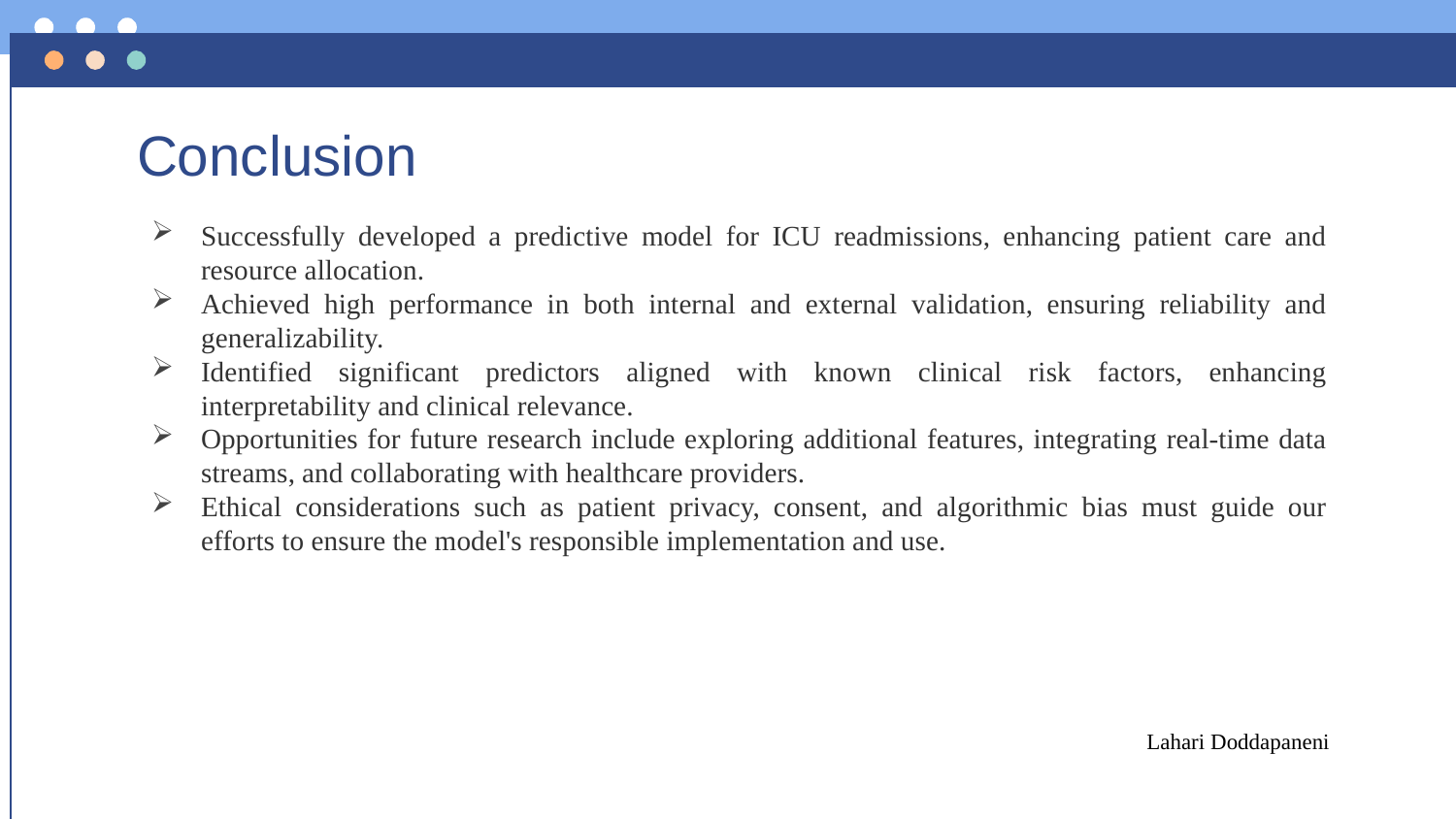

# Conclusion

Successfully developed a predictive model for ICU readmissions, enhancing patient care and resource allocation.
Achieved high performance in both internal and external validation, ensuring reliability and generalizability.
Identified significant predictors aligned with known clinical risk factors, enhancing interpretability and clinical relevance.
Opportunities for future research include exploring additional features, integrating real-time data streams, and collaborating with healthcare providers.
Ethical considerations such as patient privacy, consent, and algorithmic bias must guide our efforts to ensure the model's responsible implementation and use.
Lahari Doddapaneni